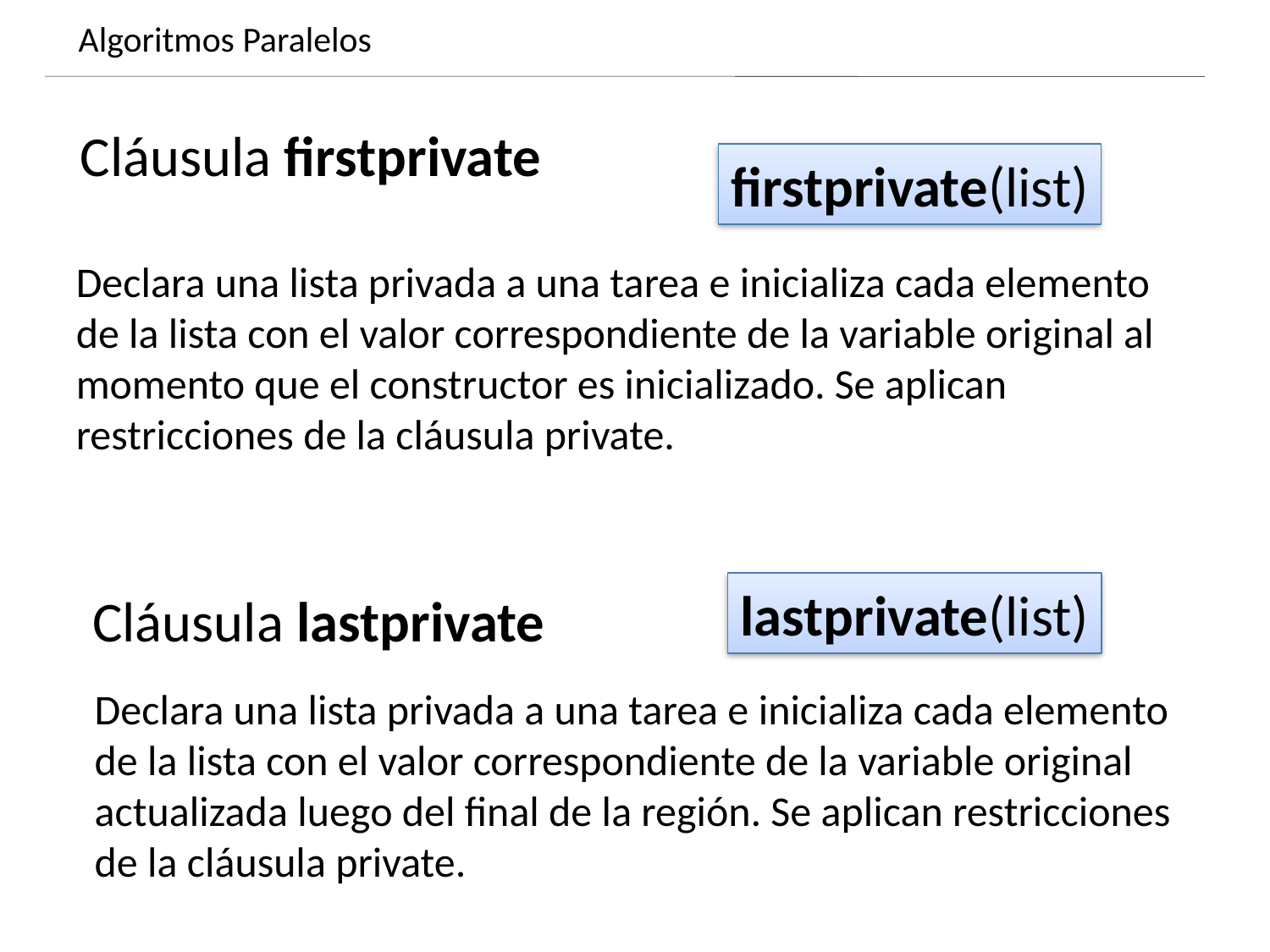

Algoritmos Paralelos
Dynamics of growing SMBHs in galaxy cores

Cláusula firstprivate
firstprivate(list)
Declara una lista privada a una tarea e inicializa cada elemento de la lista con el valor correspondiente de la variable original al momento que el constructor es inicializado. Se aplican restricciones de la cláusula private.
lastprivate(list)
Cláusula lastprivate
Declara una lista privada a una tarea e inicializa cada elemento de la lista con el valor correspondiente de la variable original actualizada luego del final de la región. Se aplican restricciones de la cláusula private.